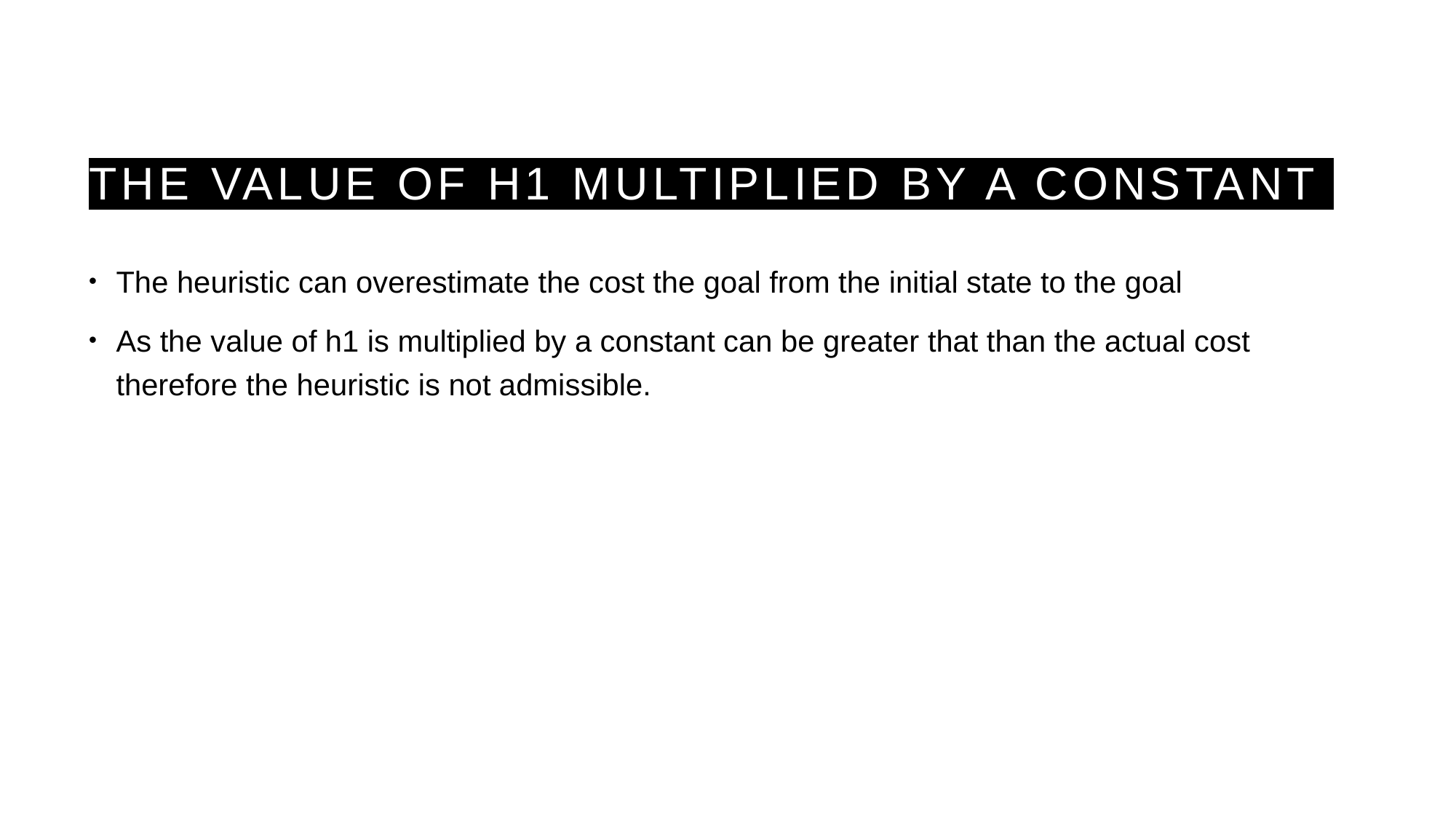

# The value of h1 multiplied by a constant
The heuristic can overestimate the cost the goal from the initial state to the goal
As the value of h1 is multiplied by a constant can be greater that than the actual cost therefore the heuristic is not admissible.